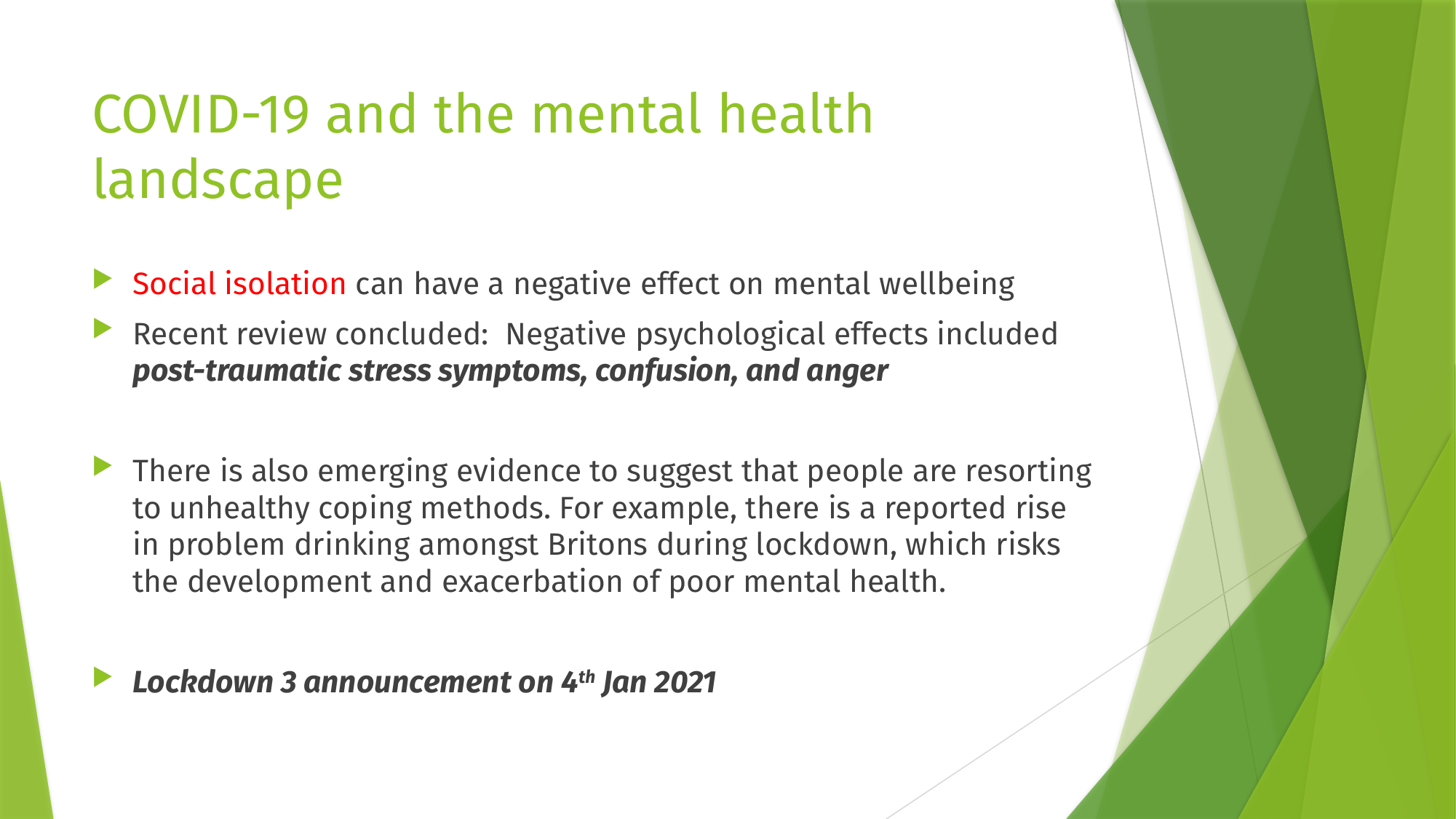

# COVID-19 and the mental health landscape
Social isolation can have a negative effect on mental wellbeing
Recent review concluded:  Negative psychological effects included post-traumatic stress symptoms, confusion, and anger

There is also emerging evidence to suggest that people are resorting to unhealthy coping methods. For example, there is a reported rise in problem drinking amongst Britons during lockdown, which risks the development and exacerbation of poor mental health.

Lockdown 3 announcement on 4th Jan 2021